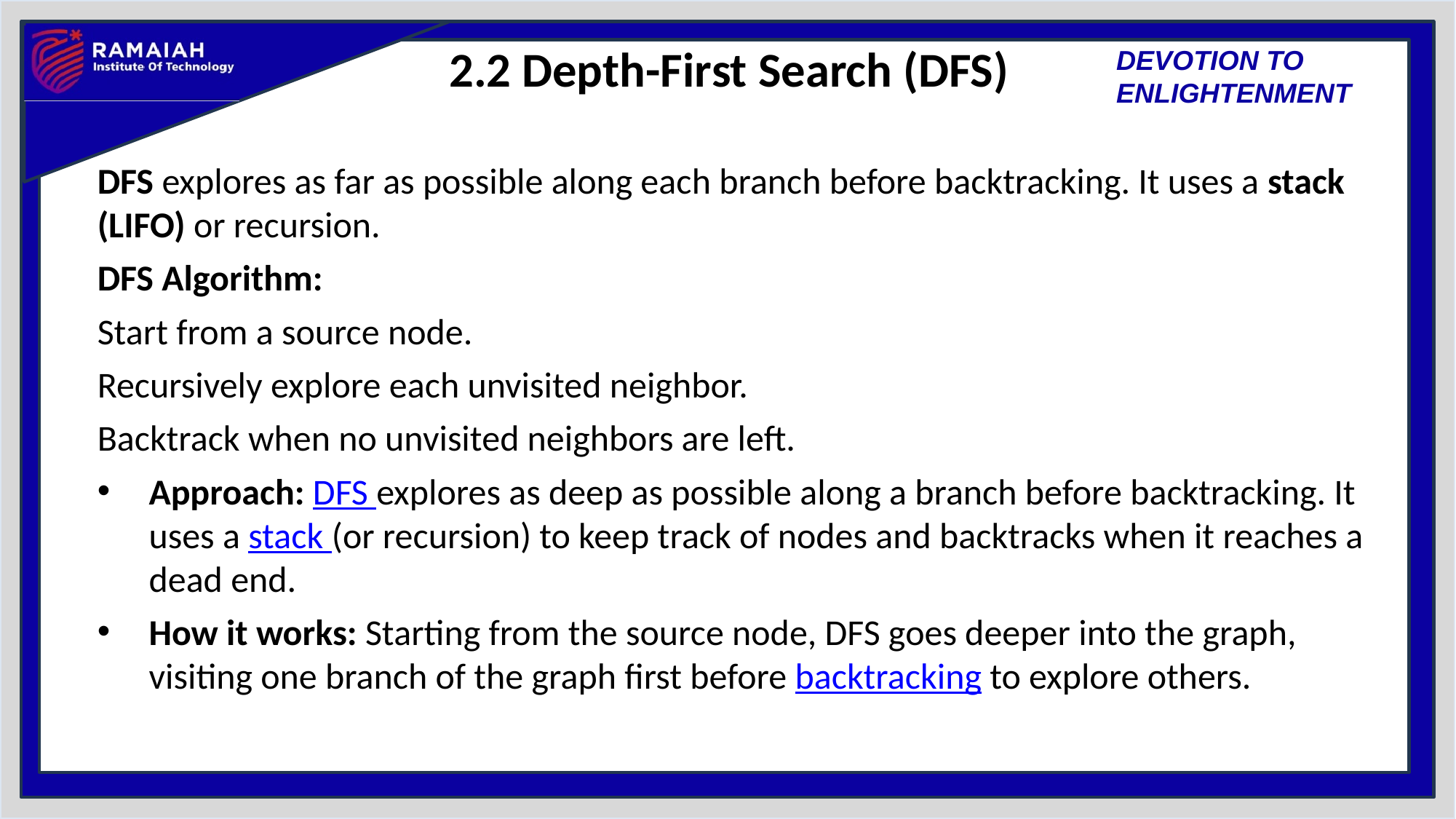

# 2.2 Depth-First Search (DFS)

DFS explores as far as possible along each branch before backtracking. It uses a stack (LIFO) or recursion.
DFS Algorithm:
Start from a source node.
Recursively explore each unvisited neighbor.
Backtrack when no unvisited neighbors are left.
Approach: DFS explores as deep as possible along a branch before backtracking. It uses a stack (or recursion) to keep track of nodes and backtracks when it reaches a dead end.
How it works: Starting from the source node, DFS goes deeper into the graph, visiting one branch of the graph first before backtracking to explore others.